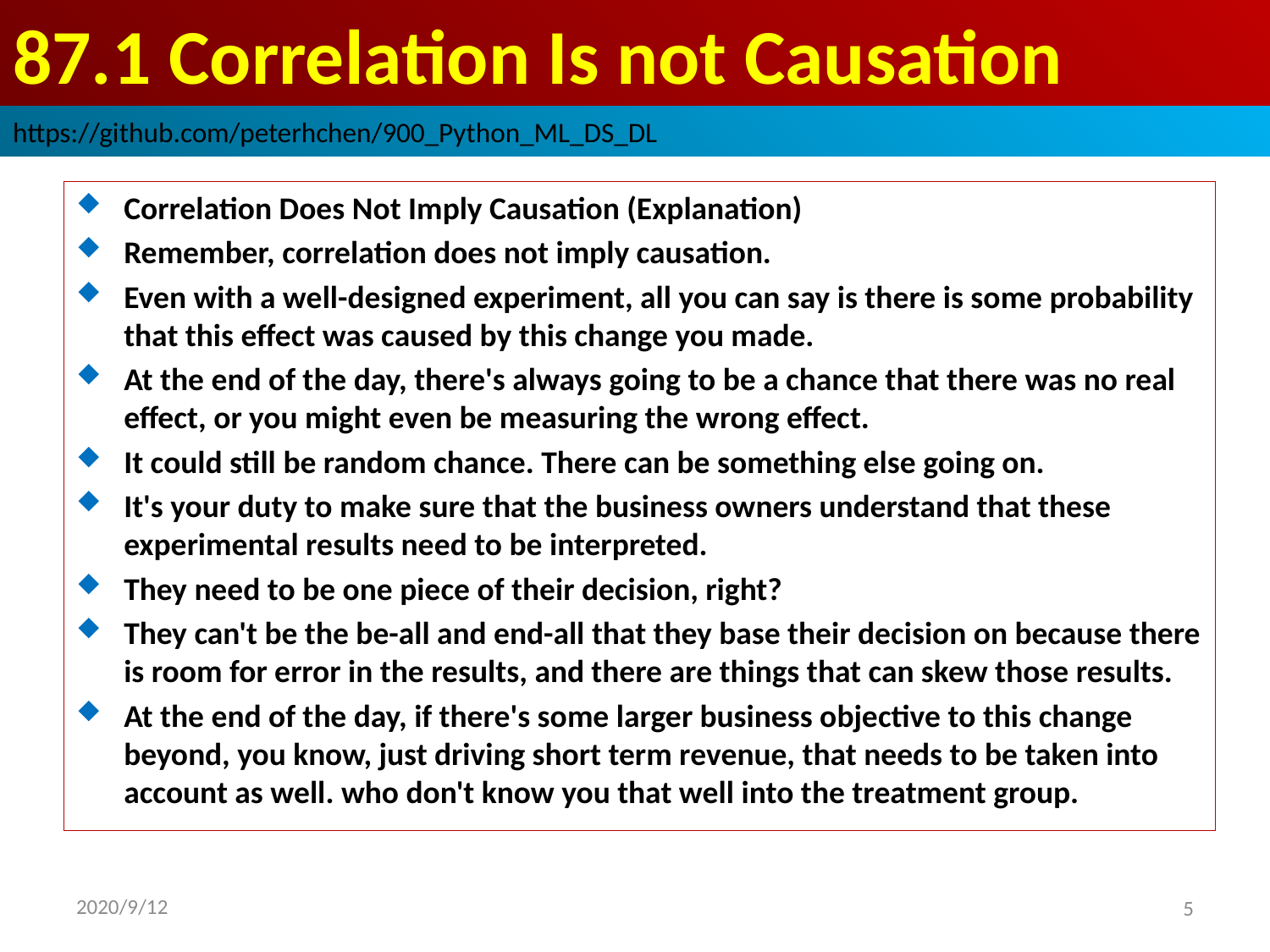

# 87.1 Correlation Is not Causation
https://github.com/peterhchen/900_Python_ML_DS_DL
Correlation Does Not Imply Causation (Explanation)
Remember, correlation does not imply causation.
Even with a well-designed experiment, all you can say is there is some probability that this effect was caused by this change you made.
At the end of the day, there's always going to be a chance that there was no real effect, or you might even be measuring the wrong effect.
It could still be random chance. There can be something else going on.
It's your duty to make sure that the business owners understand that these experimental results need to be interpreted.
They need to be one piece of their decision, right?
They can't be the be-all and end-all that they base their decision on because there is room for error in the results, and there are things that can skew those results.
At the end of the day, if there's some larger business objective to this change beyond, you know, just driving short term revenue, that needs to be taken into account as well. who don't know you that well into the treatment group.
2020/9/12
5